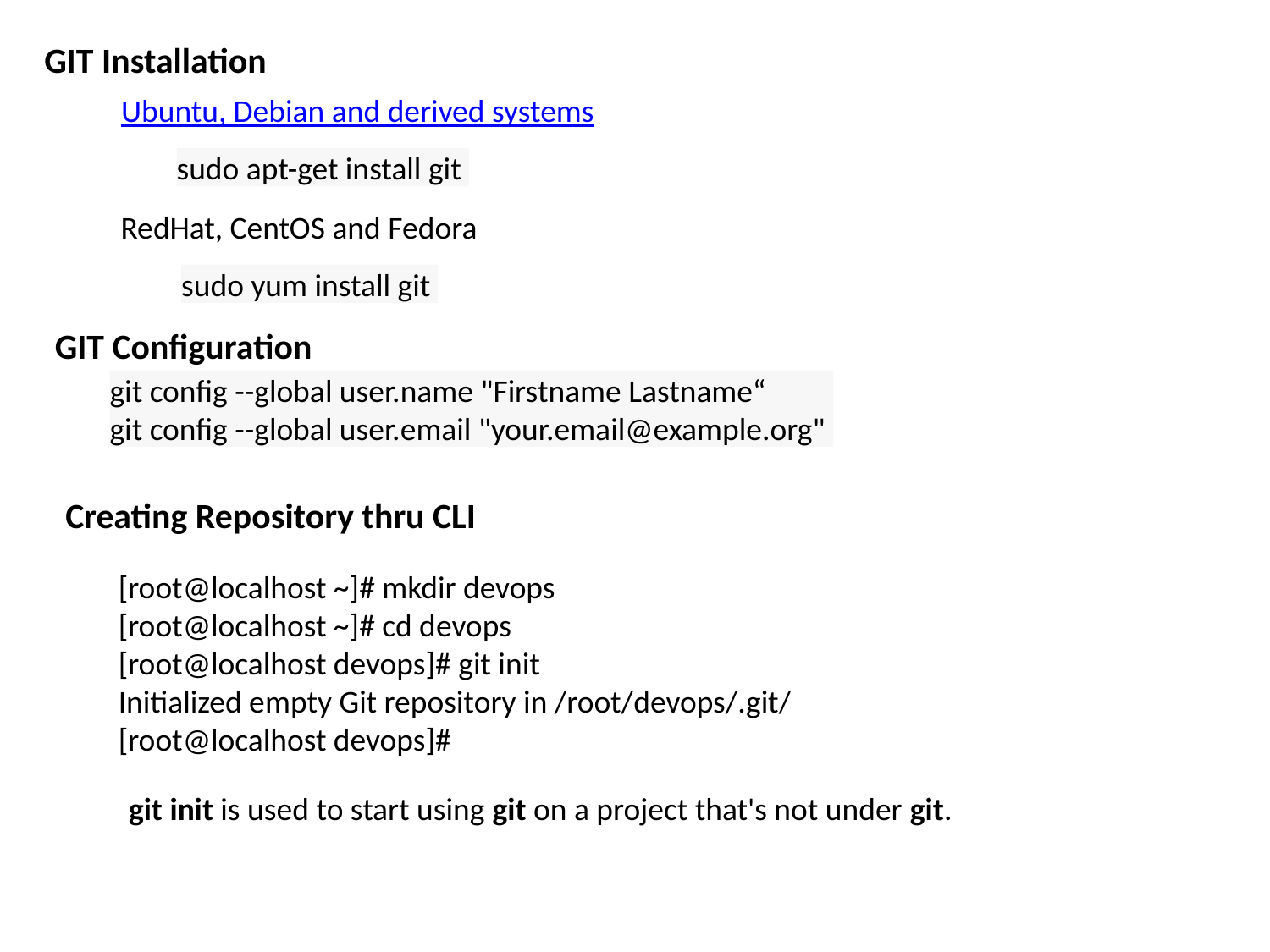

GIT Installation
Ubuntu, Debian and derived systems
sudo apt-get install git
RedHat, CentOS and Fedora
sudo yum install git
GIT Configuration
git config --global user.name "Firstname Lastname“
git config --global user.email "your.email@example.org"
Creating Repository thru CLI
[root@localhost ~]# mkdir devops
[root@localhost ~]# cd devops
[root@localhost devops]# git init
Initialized empty Git repository in /root/devops/.git/
[root@localhost devops]#
git init is used to start using git on a project that's not under git.